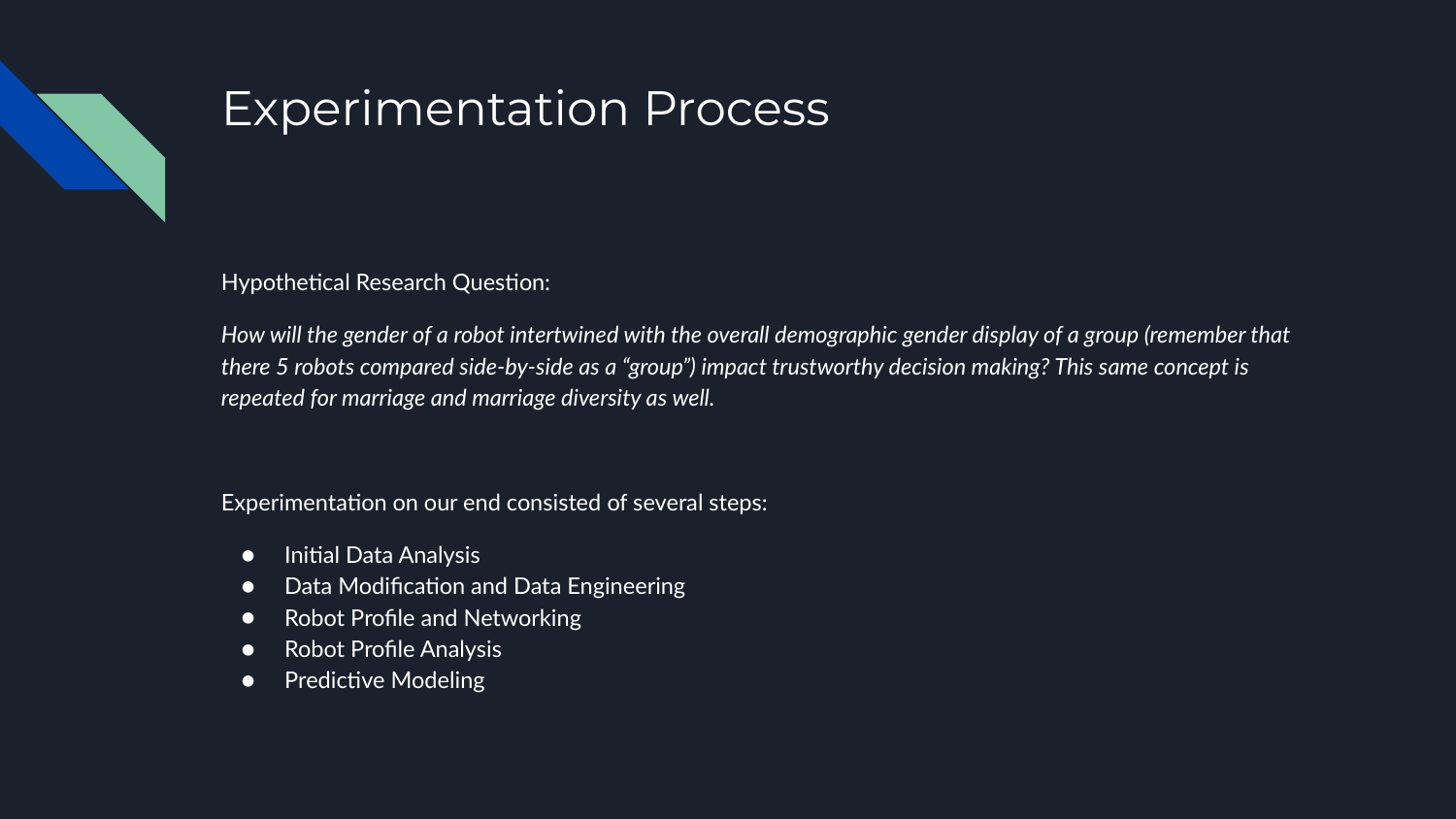

# Experimentation Process
Hypothetical Research Question:
How will the gender of a robot intertwined with the overall demographic gender display of a group (remember that there 5 robots compared side-by-side as a “group”) impact trustworthy decision making? This same concept is repeated for marriage and marriage diversity as well.

Experimentation on our end consisted of several steps:
Initial Data Analysis
Data Modification and Data Engineering
Robot Profile and Networking
Robot Profile Analysis
Predictive Modeling